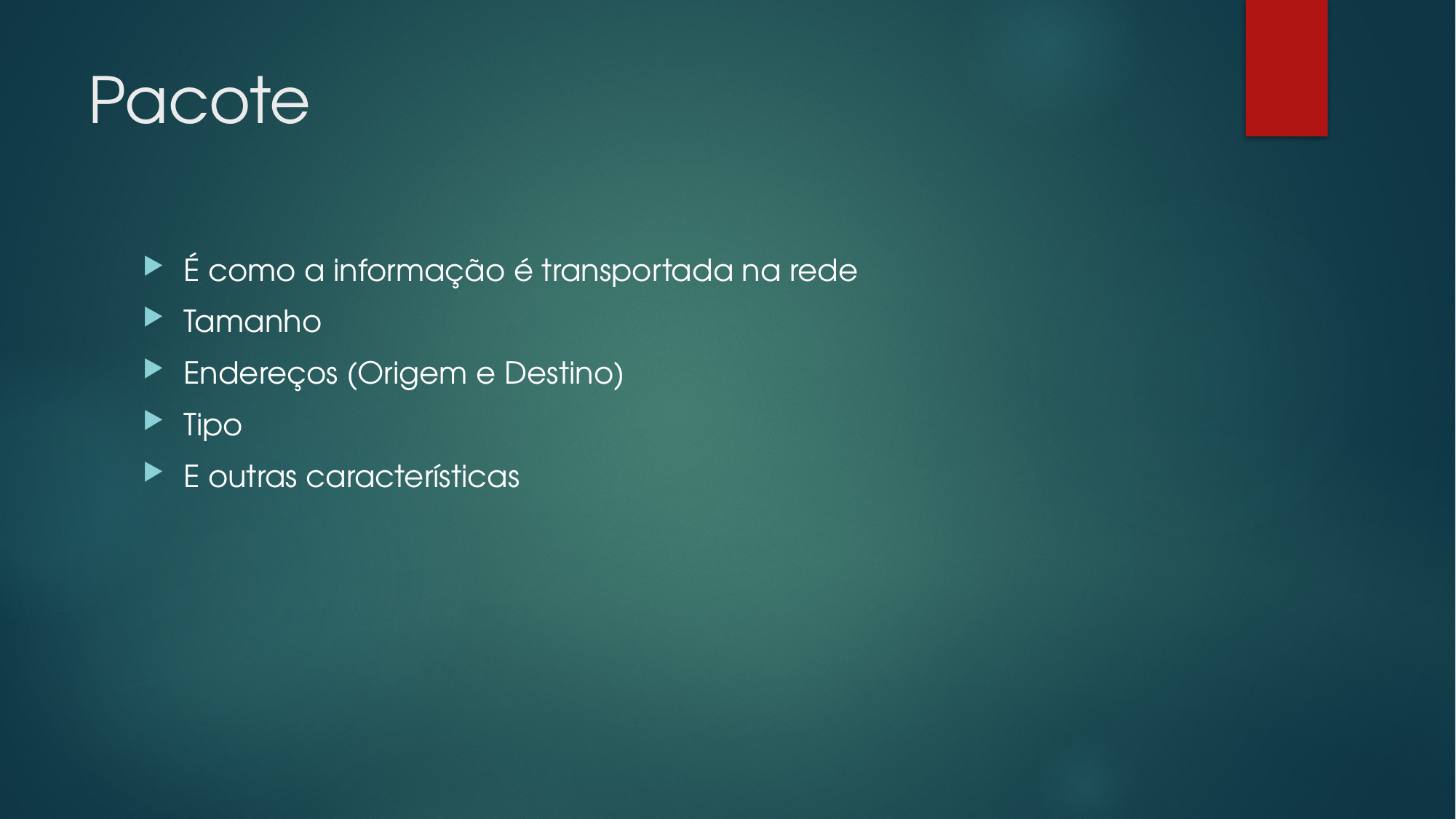

# Pacote
É como a informação é transportada na rede
Tamanho
Endereços (Origem e Destino)
Tipo
E outras características